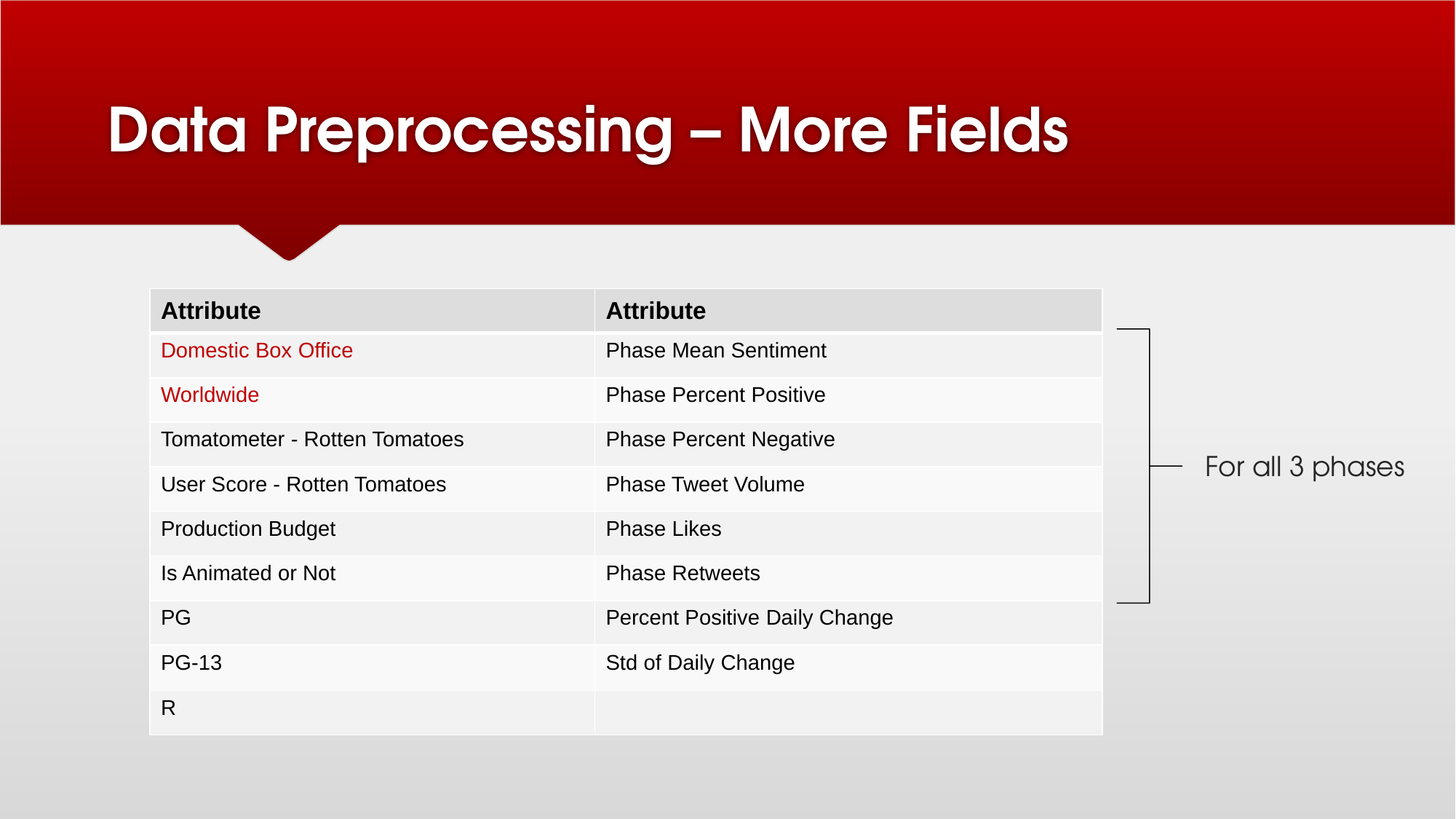

# Data Preprocessing – More Fields
| Attribute | Attribute |
| --- | --- |
| Domestic Box Office | Phase Mean Sentiment |
| Worldwide | Phase Percent Positive |
| Tomatometer - Rotten Tomatoes | Phase Percent Negative |
| User Score - Rotten Tomatoes | Phase Tweet Volume |
| Production Budget | Phase Likes |
| Is Animated or Not | Phase Retweets |
| PG | Percent Positive Daily Change |
| PG-13 | Std of Daily Change |
| R |  |

For all 3 phases